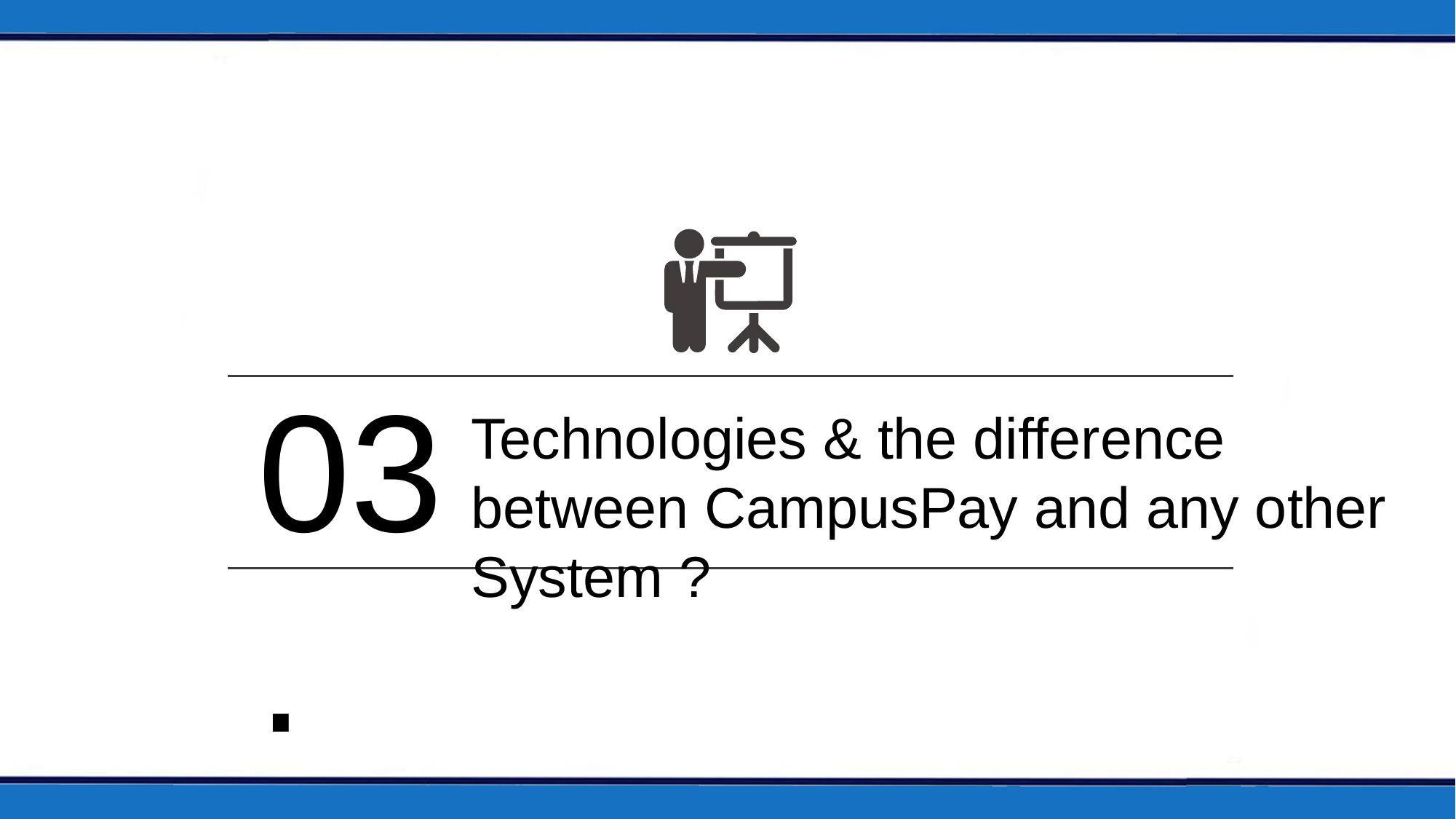

03.
Technologies & the difference between CampusPay and any other System ?